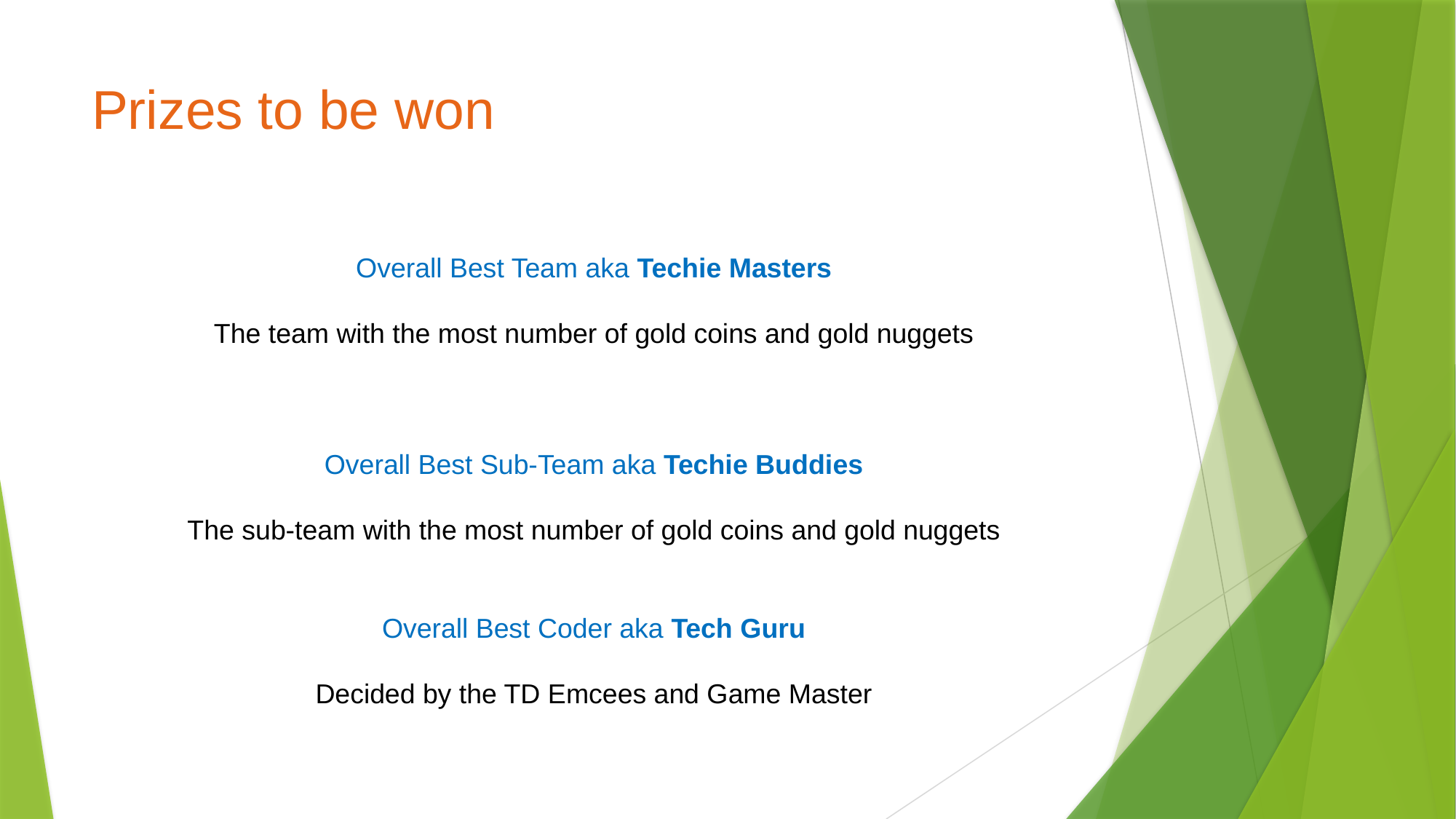

# Prizes to be won

Overall Best Team aka Techie Masters

The team with the most number of gold coins and gold nuggets

Overall Best Sub-Team aka Techie Buddies

The sub-team with the most number of gold coins and gold nuggets

Overall Best Coder aka Tech Guru

Decided by the TD Emcees and Game Master